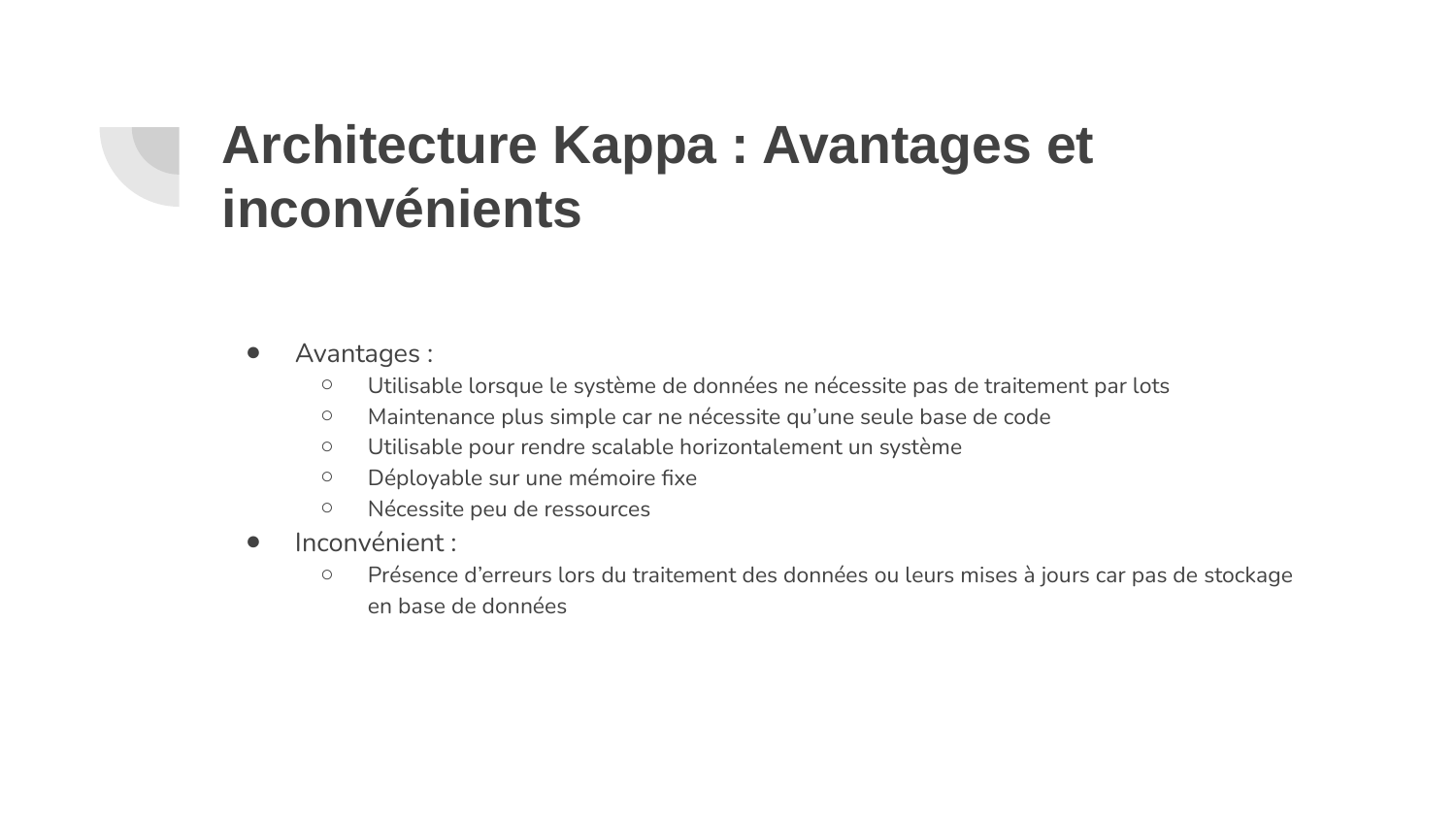

# Architecture Kappa : Avantages et inconvénients
Avantages :
Utilisable lorsque le système de données ne nécessite pas de traitement par lots
Maintenance plus simple car ne nécessite qu’une seule base de code
Utilisable pour rendre scalable horizontalement un système
Déployable sur une mémoire fixe
Nécessite peu de ressources
Inconvénient :
Présence d’erreurs lors du traitement des données ou leurs mises à jours car pas de stockage en base de données